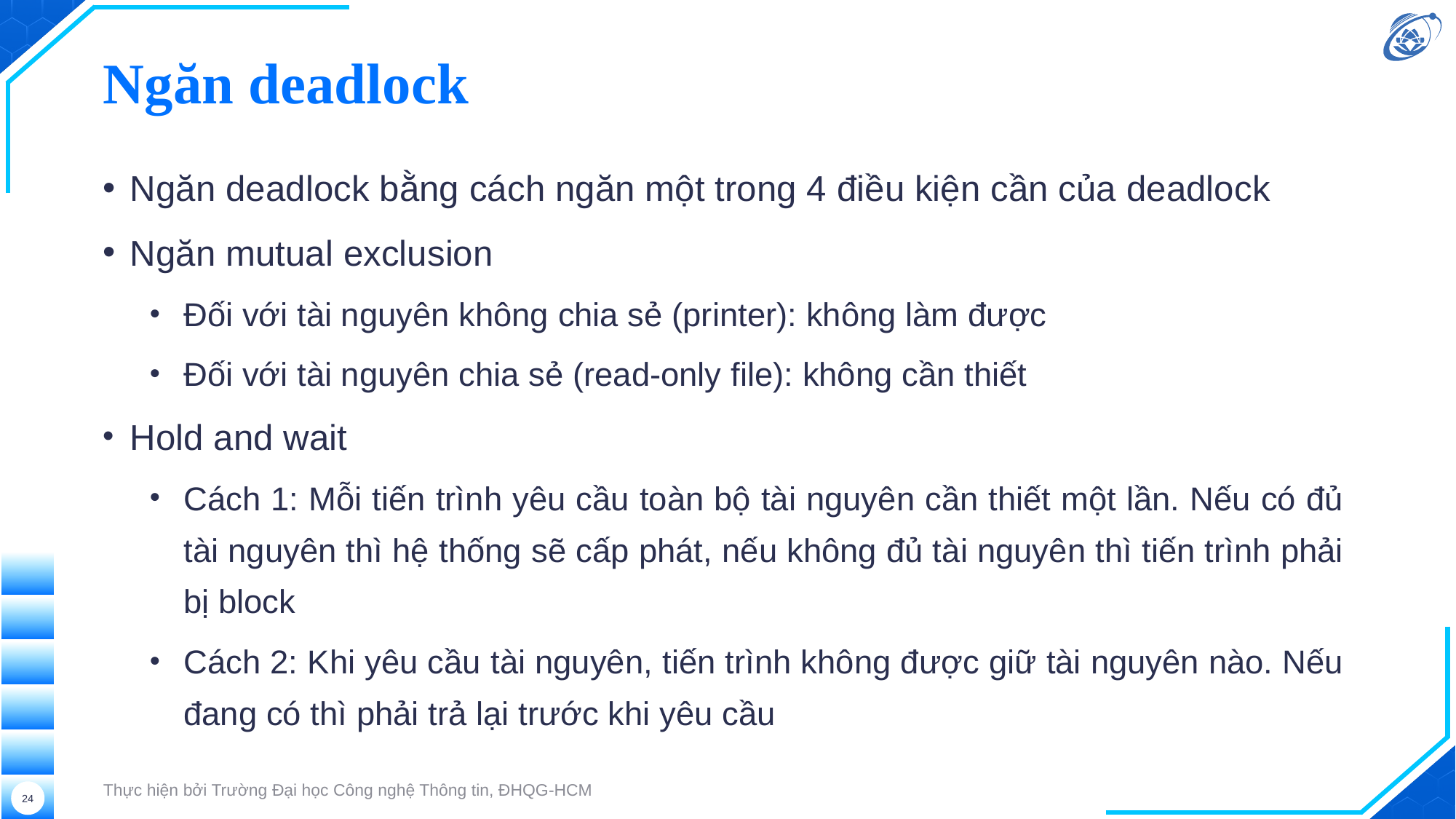

# Ngăn deadlock
Ngăn deadlock bằng cách ngăn một trong 4 điều kiện cần của deadlock
Ngăn mutual exclusion
Đối với tài nguyên không chia sẻ (printer): không làm được
Đối với tài nguyên chia sẻ (read-only file): không cần thiết
Hold and wait
Cách 1: Mỗi tiến trình yêu cầu toàn bộ tài nguyên cần thiết một lần. Nếu có đủ tài nguyên thì hệ thống sẽ cấp phát, nếu không đủ tài nguyên thì tiến trình phải bị block
Cách 2: Khi yêu cầu tài nguyên, tiến trình không được giữ tài nguyên nào. Nếu đang có thì phải trả lại trước khi yêu cầu
Thực hiện bởi Trường Đại học Công nghệ Thông tin, ĐHQG-HCM
24